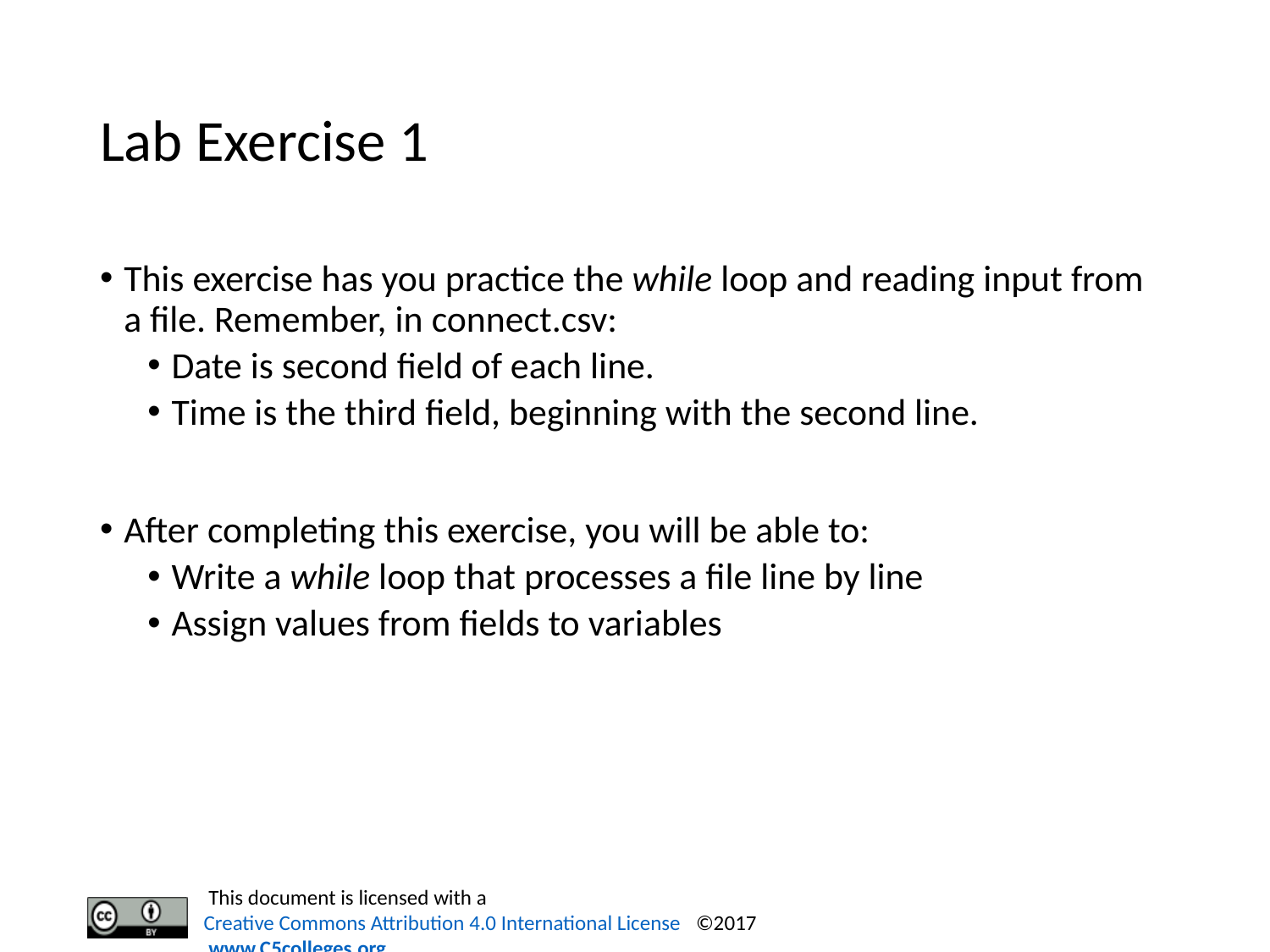

# Lab Exercise 1
This exercise has you practice the while loop and reading input from a file. Remember, in connect.csv:
Date is second field of each line.
Time is the third field, beginning with the second line.

After completing this exercise, you will be able to:
Write a while loop that processes a file line by line
Assign values from fields to variables